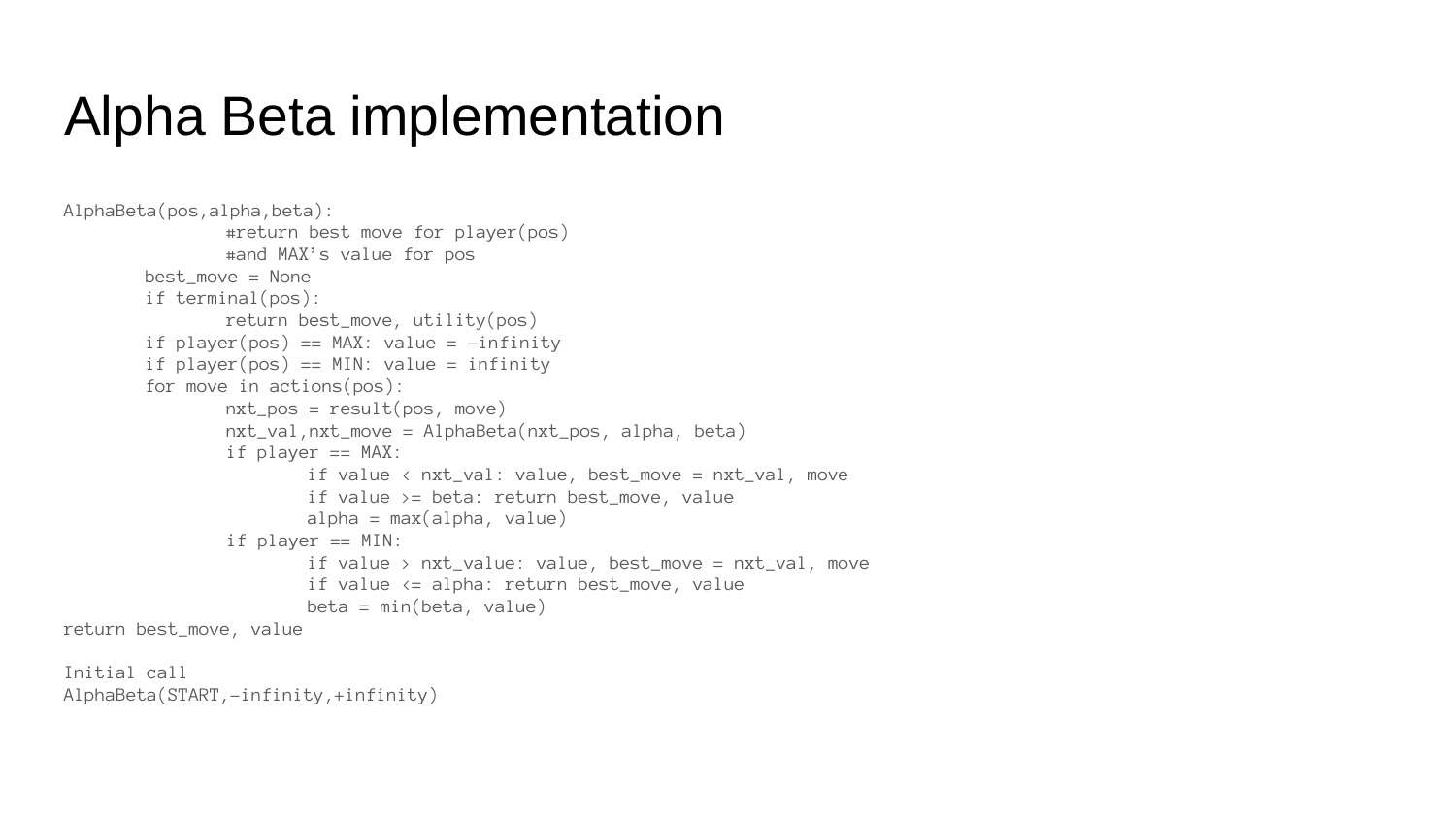

# Alpha Beta implementation
AlphaBeta(pos,alpha,beta):
#return best move for player(pos)
#and MAX’s value for pos
best_move = None
if terminal(pos):
return best_move, utility(pos)
if player(pos) == MAX: value = -infinity
if player(pos) == MIN: value = infinity
for move in actions(pos):
nxt_pos = result(pos, move)
nxt_val,nxt_move = AlphaBeta(nxt_pos, alpha, beta)
if player == MAX:
if value < nxt_val: value, best_move = nxt_val, move
if value >= beta: return best_move, value
alpha = max(alpha, value)
if player == MIN:
if value > nxt_value: value, best_move = nxt_val, move
if value <= alpha: return best_move, value
beta = min(beta, value)
return best_move, value

Initial call
AlphaBeta(START,-infinity,+infinity)